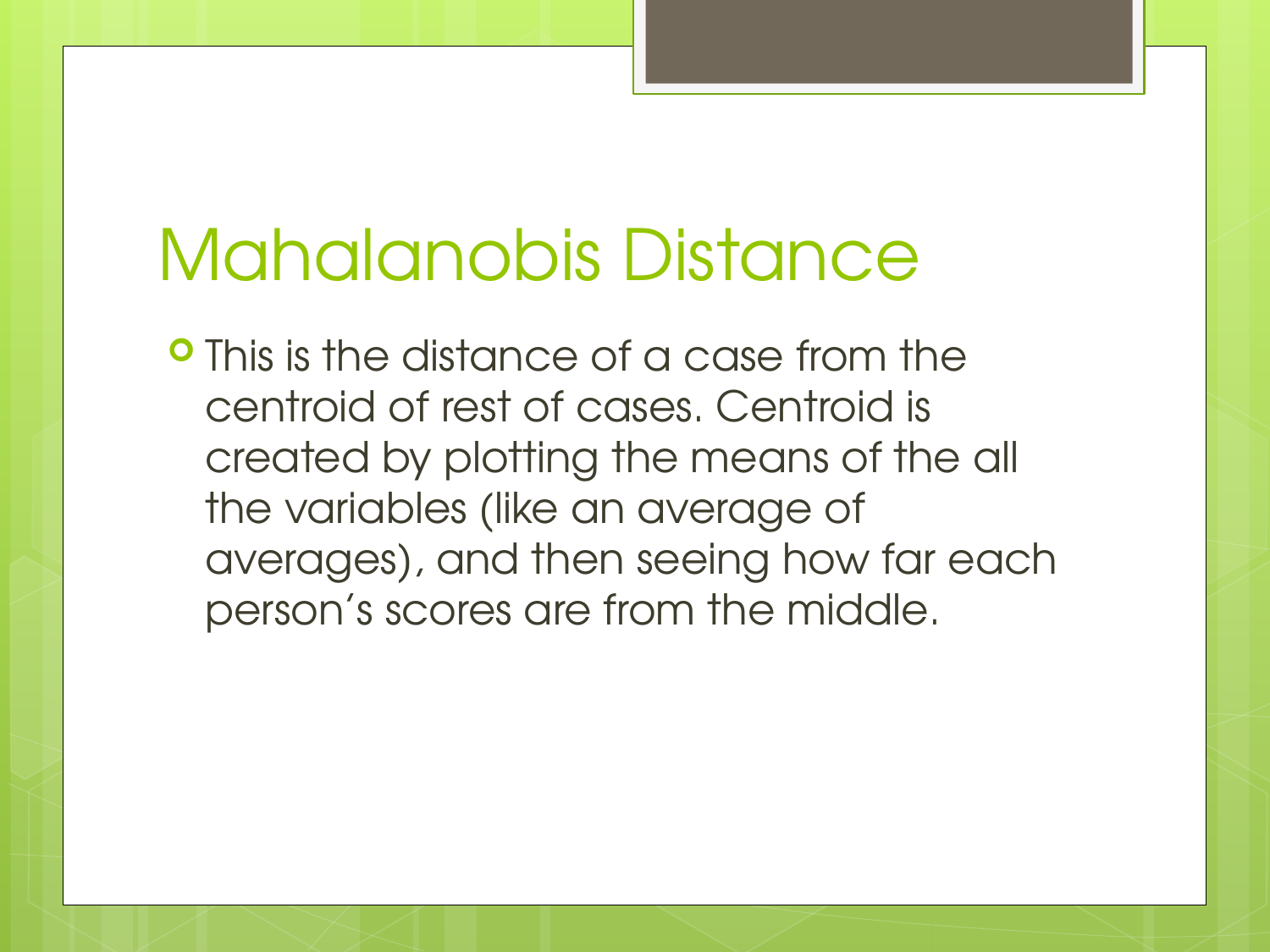

# Mahalanobis Distance
This is the distance of a case from the centroid of rest of cases. Centroid is created by plotting the means of the all the variables (like an average of averages), and then seeing how far each person’s scores are from the middle.